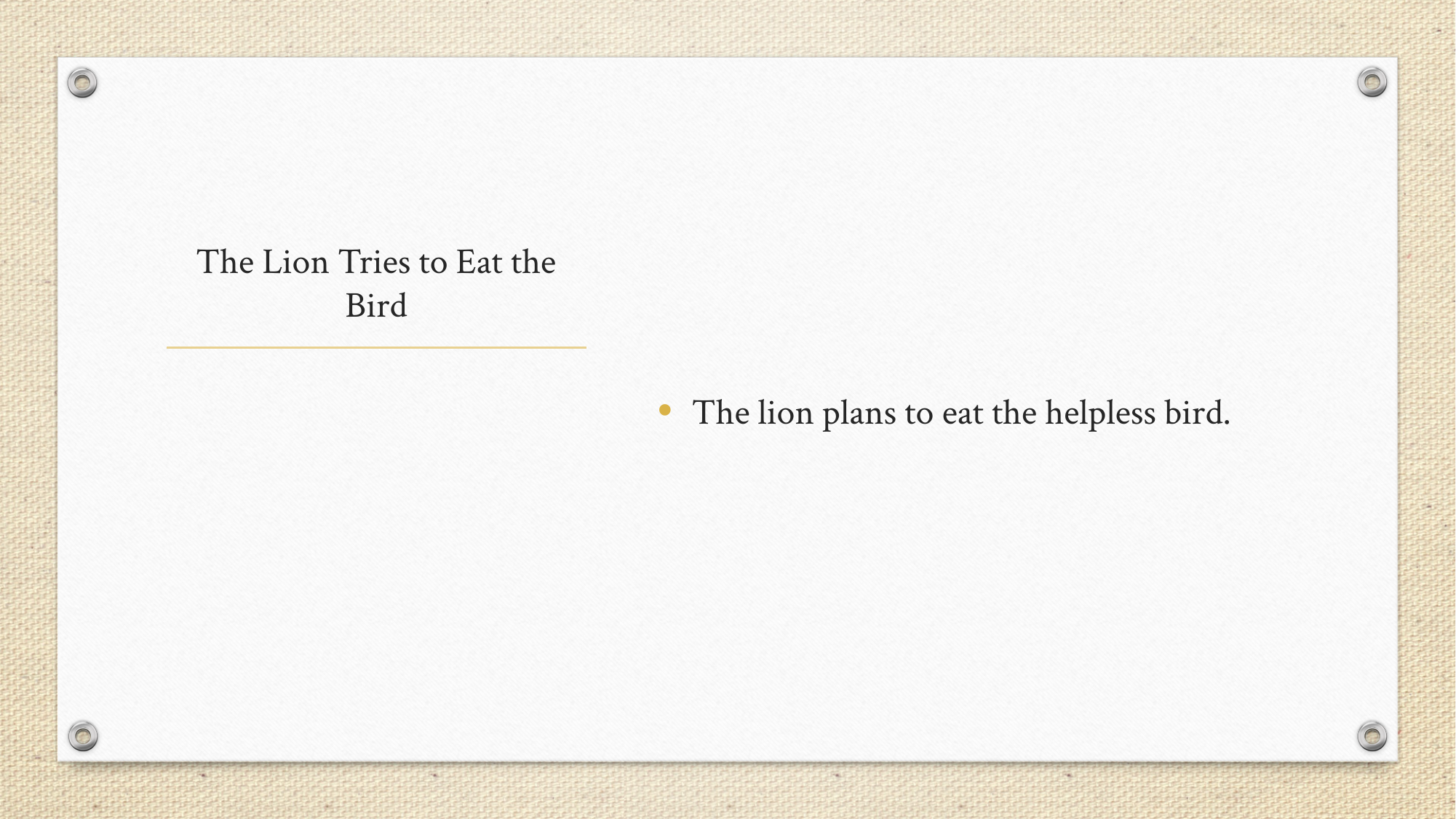

The lion plans to eat the helpless bird.
# The Lion Tries to Eat the Bird